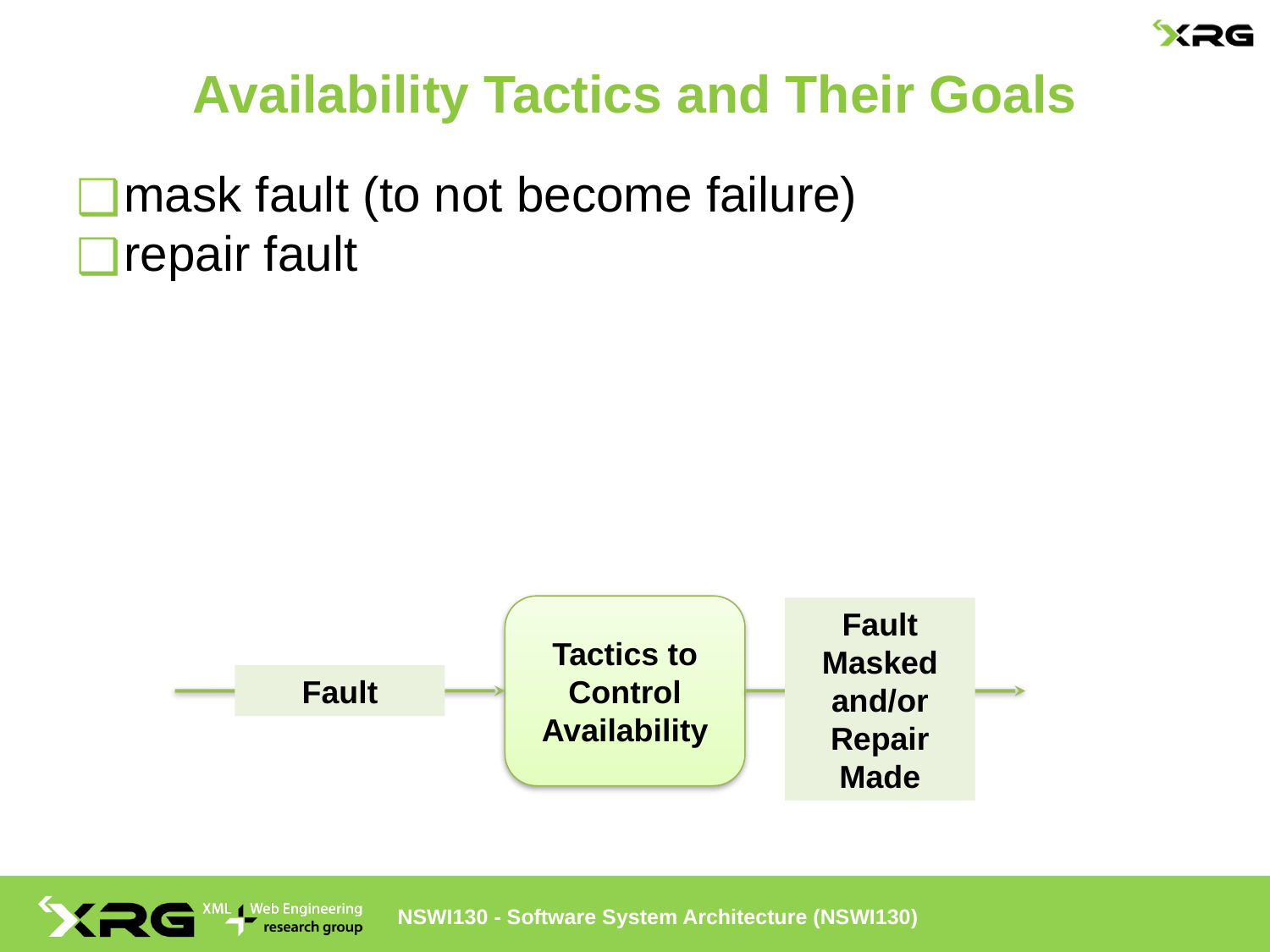

# Availability Tactics and Their Goals
mask fault (to not become failure)
repair fault
Fault Masked and/or Repair Made
Tactics to Control Availability
Fault
NSWI130 - Software System Architecture (NSWI130)